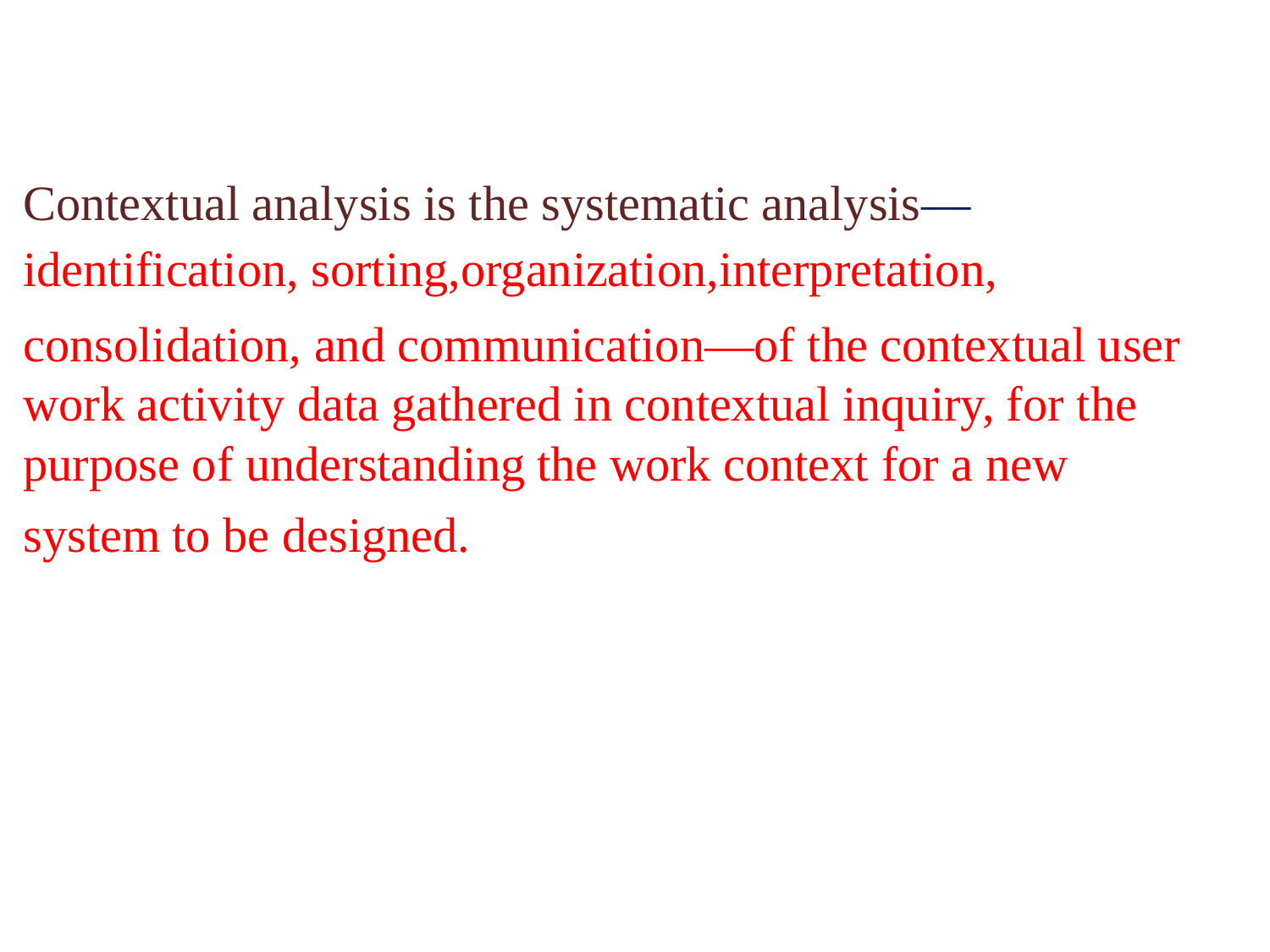

Contextual analysis is the systematic analysis—
identification, sorting,organization,interpretation,
consolidation, and communication—of the contextual user work activity data gathered in contextual inquiry, for the
purpose of understanding
the
work
context
for
a
new
system
to
be
designed.